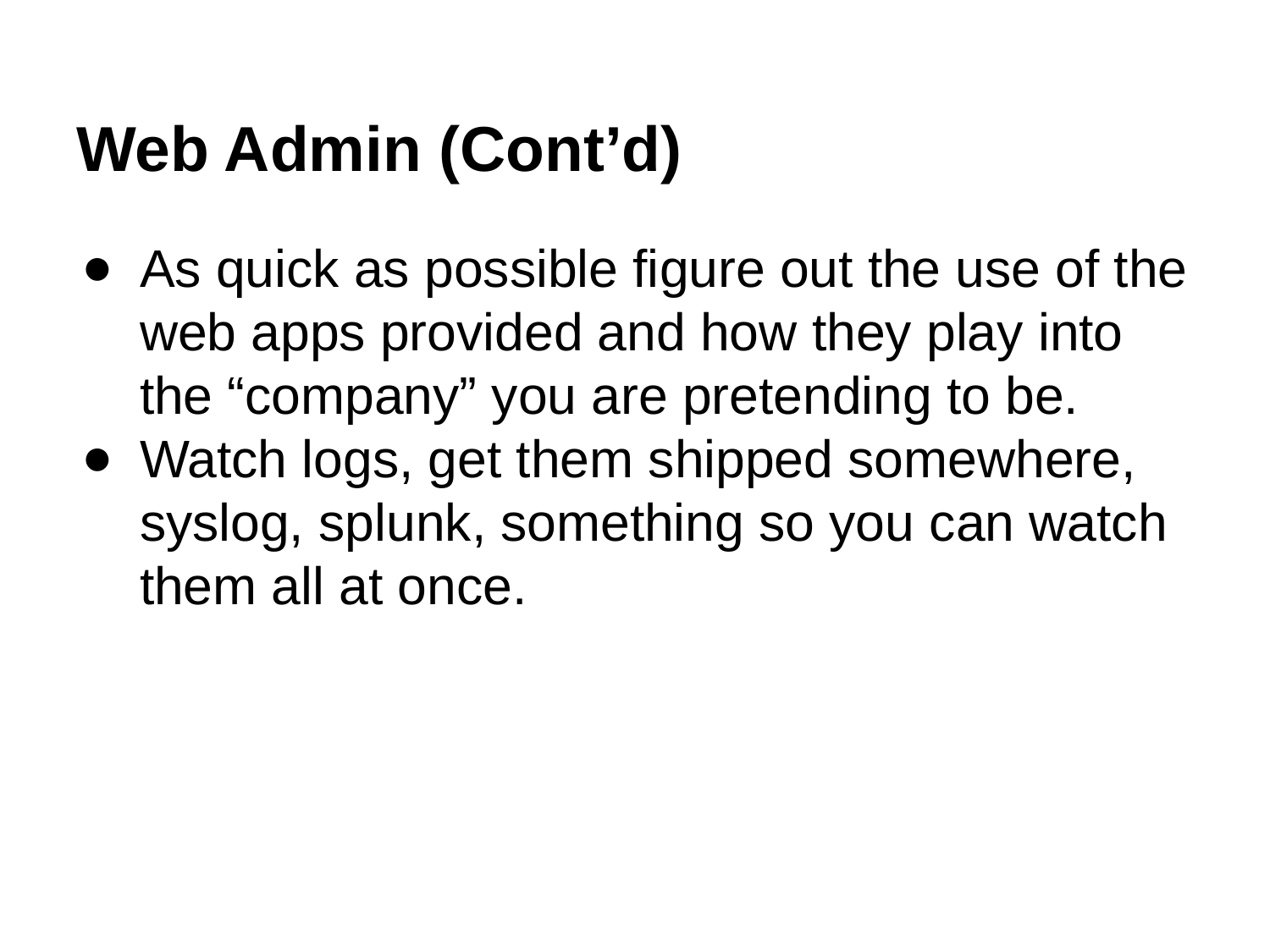

# Web Admin (Cont’d)
As quick as possible figure out the use of the web apps provided and how they play into the “company” you are pretending to be.
Watch logs, get them shipped somewhere, syslog, splunk, something so you can watch them all at once.